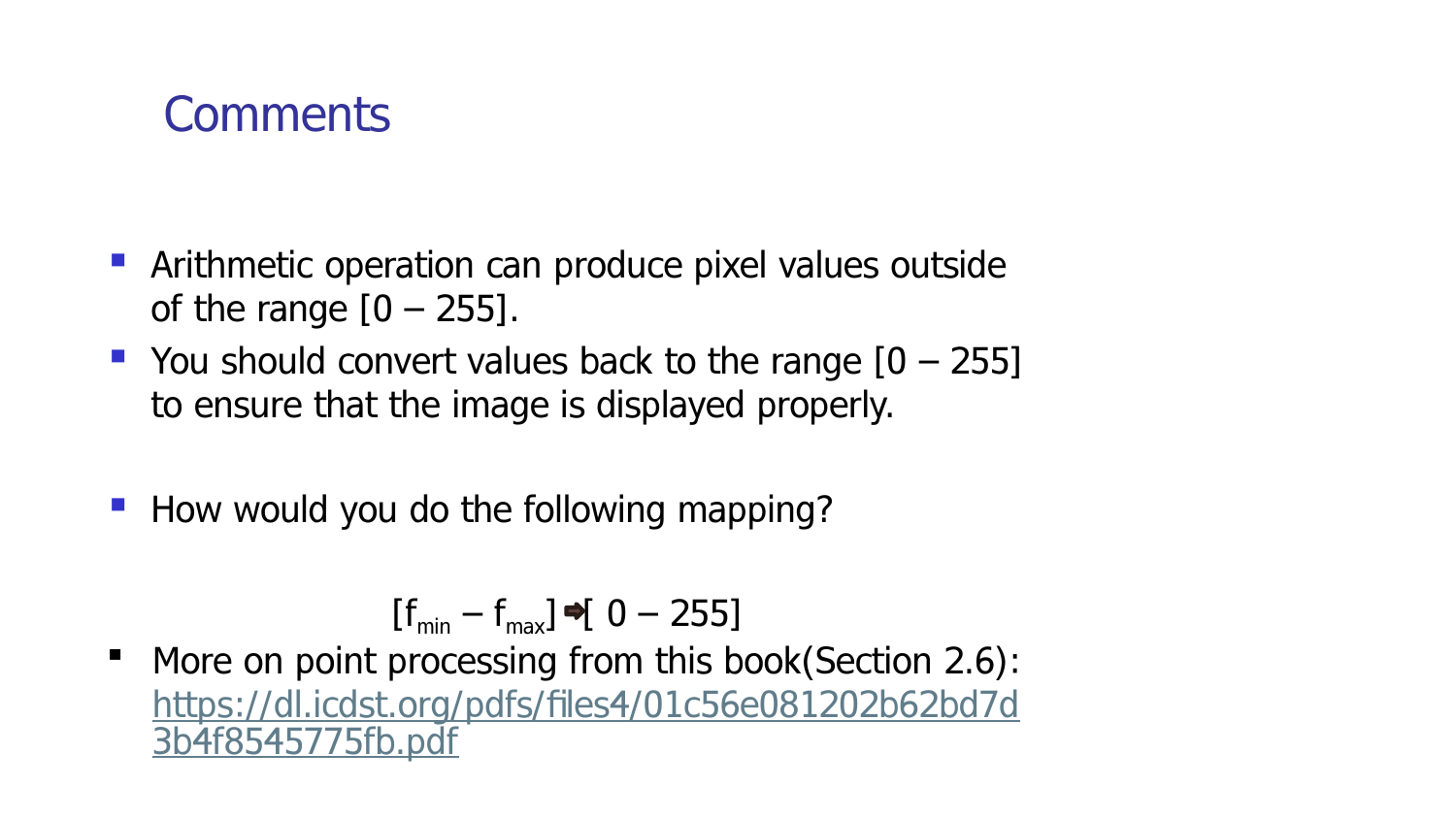

# Comments
Arithmetic operation can produce pixel values outside
of the range [0 – 255].
You should convert values back to the range [0 – 255]
to ensure that the image is displayed properly.

How would you do the following mapping?

[fmin – fmax]  [ 0 – 255]
More on point processing from this book(Section 2.6): https://dl.icdst.org/pdfs/files4/01c56e081202b62bd7d3b4f8545775fb.pdf